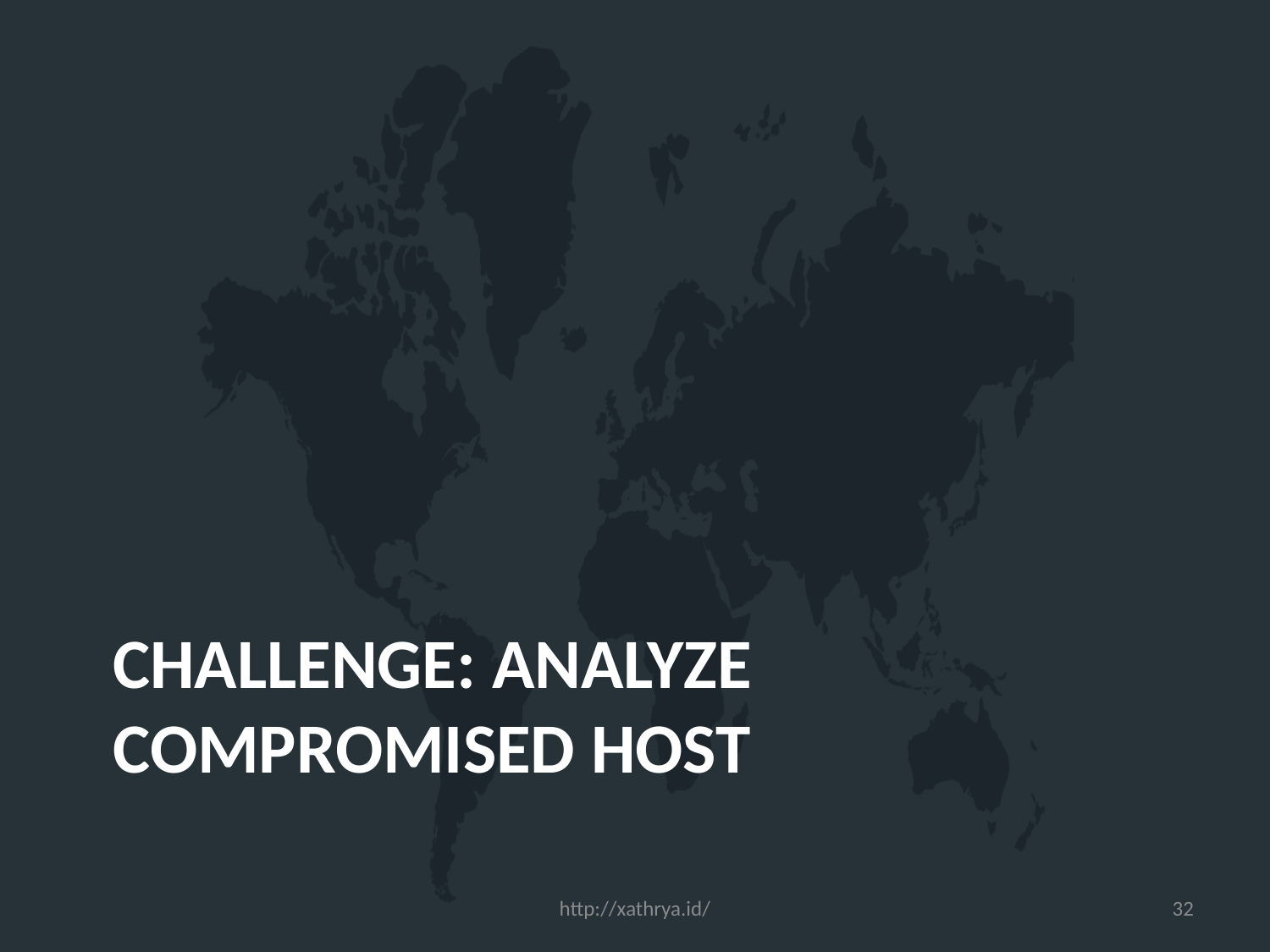

# Challenge: Analyze Compromised Host
http://xathrya.id/
32